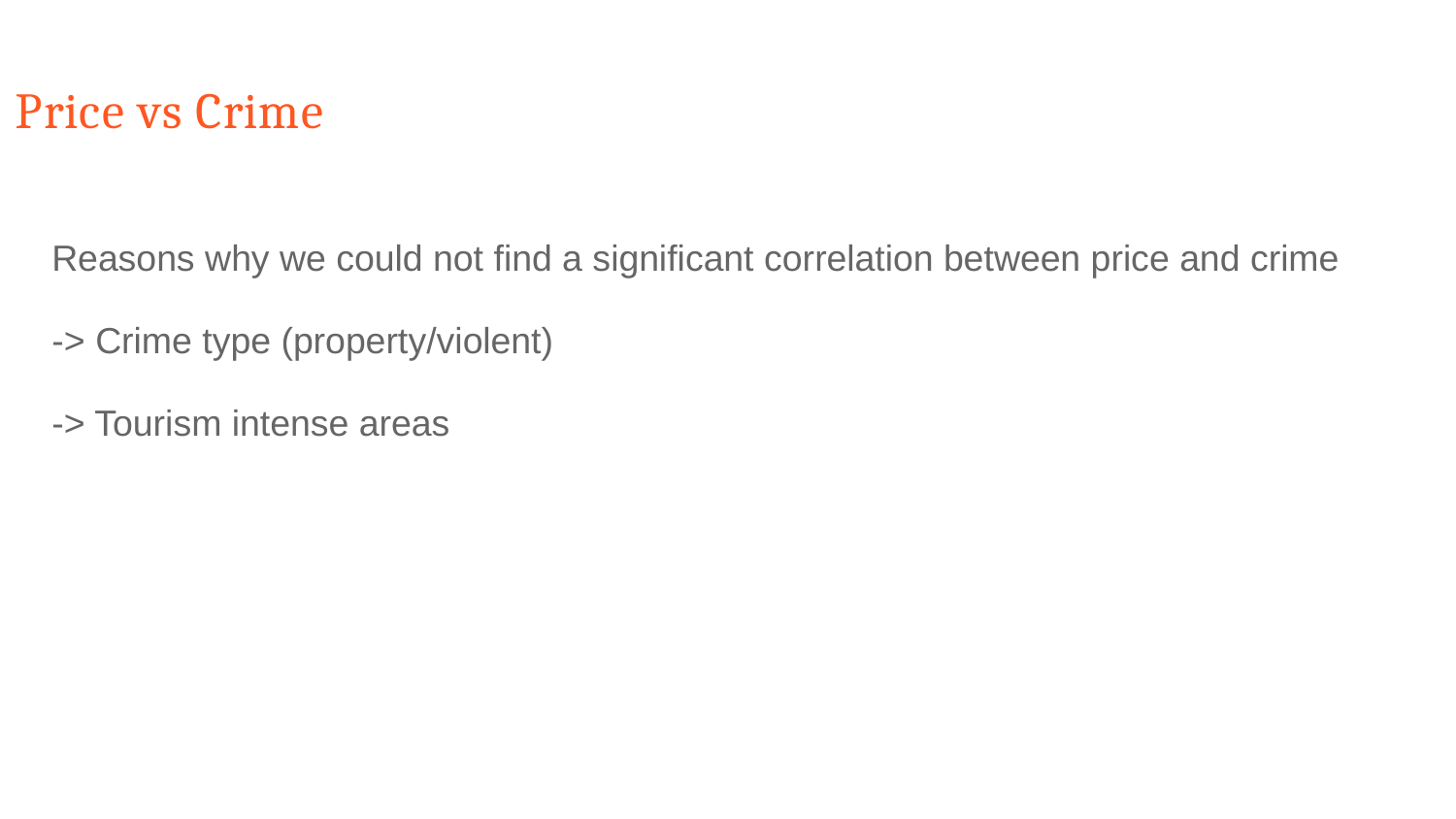

# Price vs Crime
Reasons why we could not find a significant correlation between price and crime
-> Crime type (property/violent)
-> Tourism intense areas